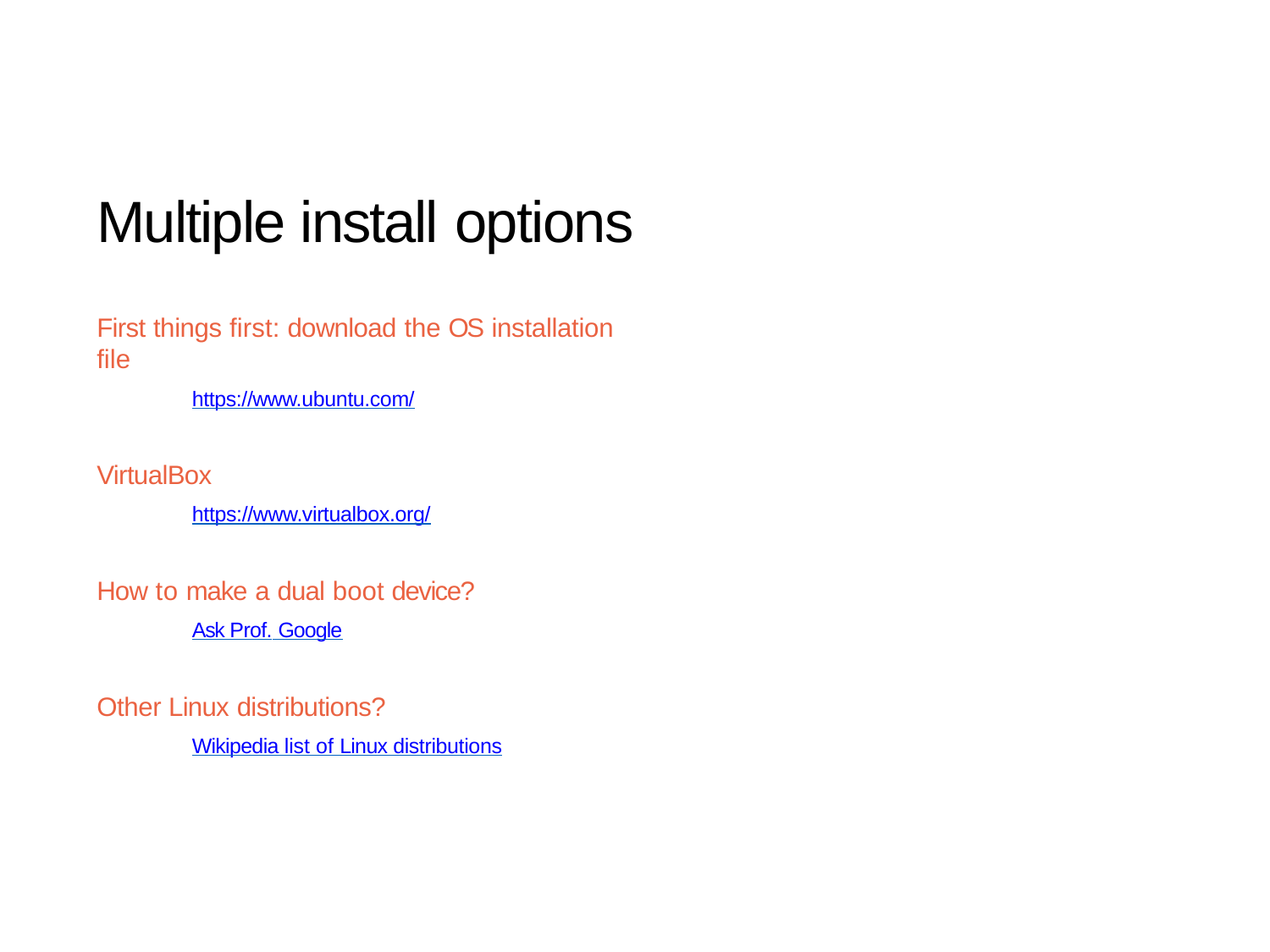

# Multiple install options
First things first: download the OS installation file
https://www.ubuntu.com/

VirtualBox
https://www.virtualbox.org/

How to make a dual boot device?
Ask Prof. Google

Other Linux distributions?
Wikipedia list of Linux distributions